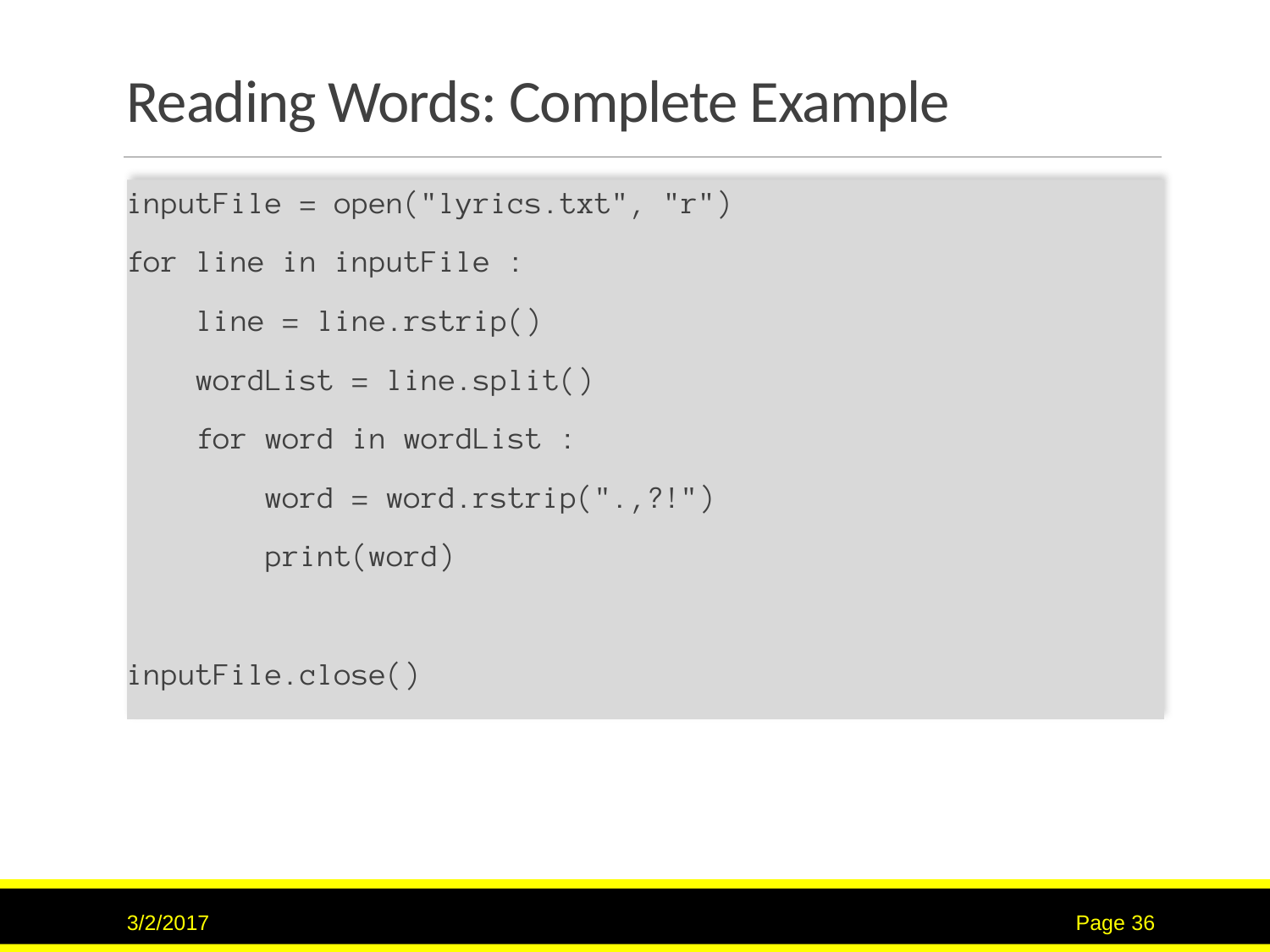

# Reading Words: Complete Example
inputFile = open("lyrics.txt", "r")
for line in inputFile :
    line = line.rstrip()
    wordList = line.split()
    for word in wordList :
        word = word.rstrip(".,?!")
        print(word)

inputFile.close()
3/2/2017
Page 36